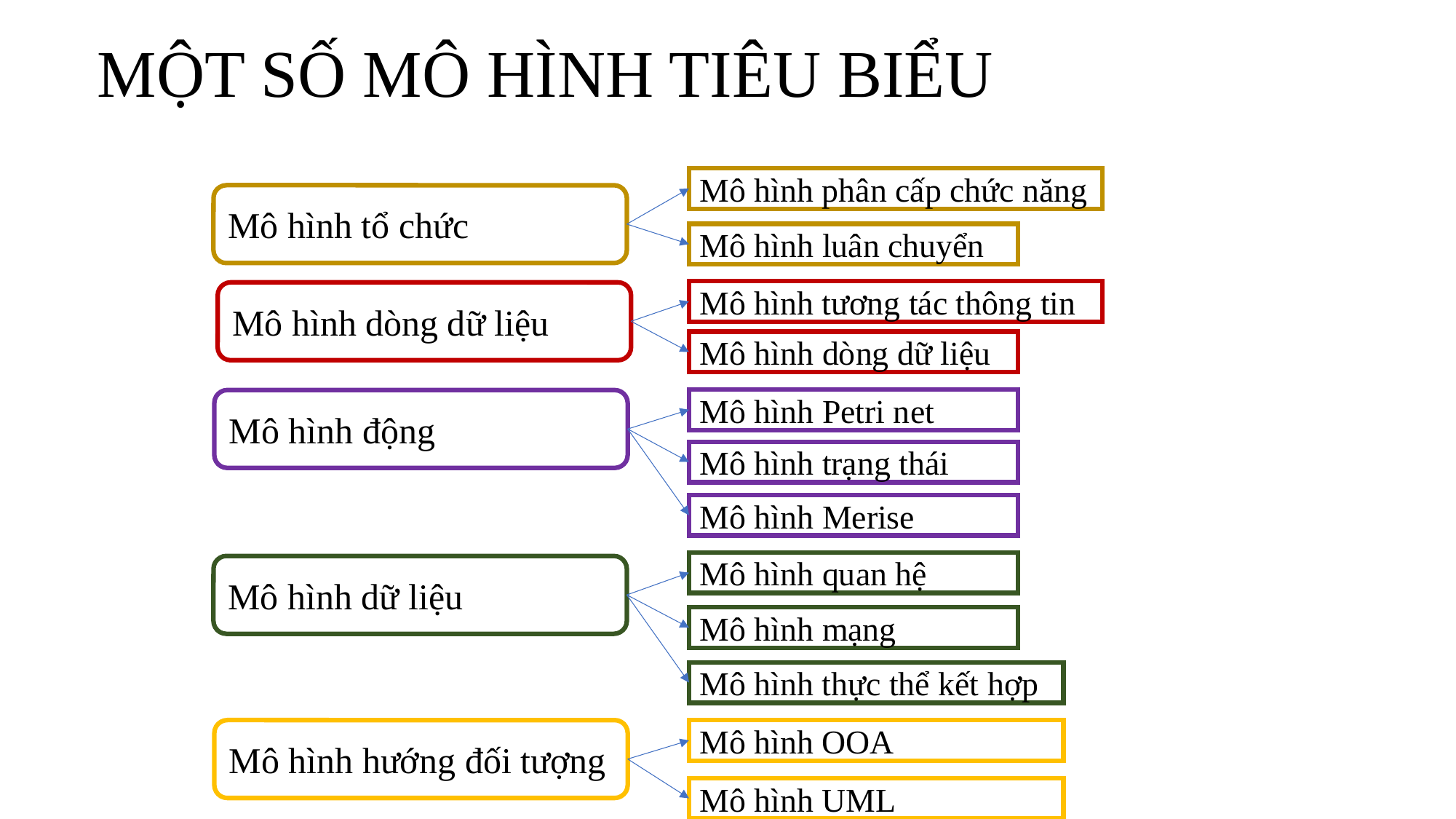

# MỘT SỐ MÔ HÌNH TIÊU BIỂU
Mô hình phân cấp chức năng
Mô hình tổ chức
Mô hình luân chuyển
Mô hình tương tác thông tin
Mô hình dòng dữ liệu
Mô hình dòng dữ liệu
Mô hình Petri net
Mô hình động
Mô hình trạng thái
Mô hình Merise
Mô hình quan hệ
Mô hình dữ liệu
Mô hình mạng
Mô hình thực thể kết hợp
Mô hình hướng đối tượng
Mô hình OOA
Mô hình UML